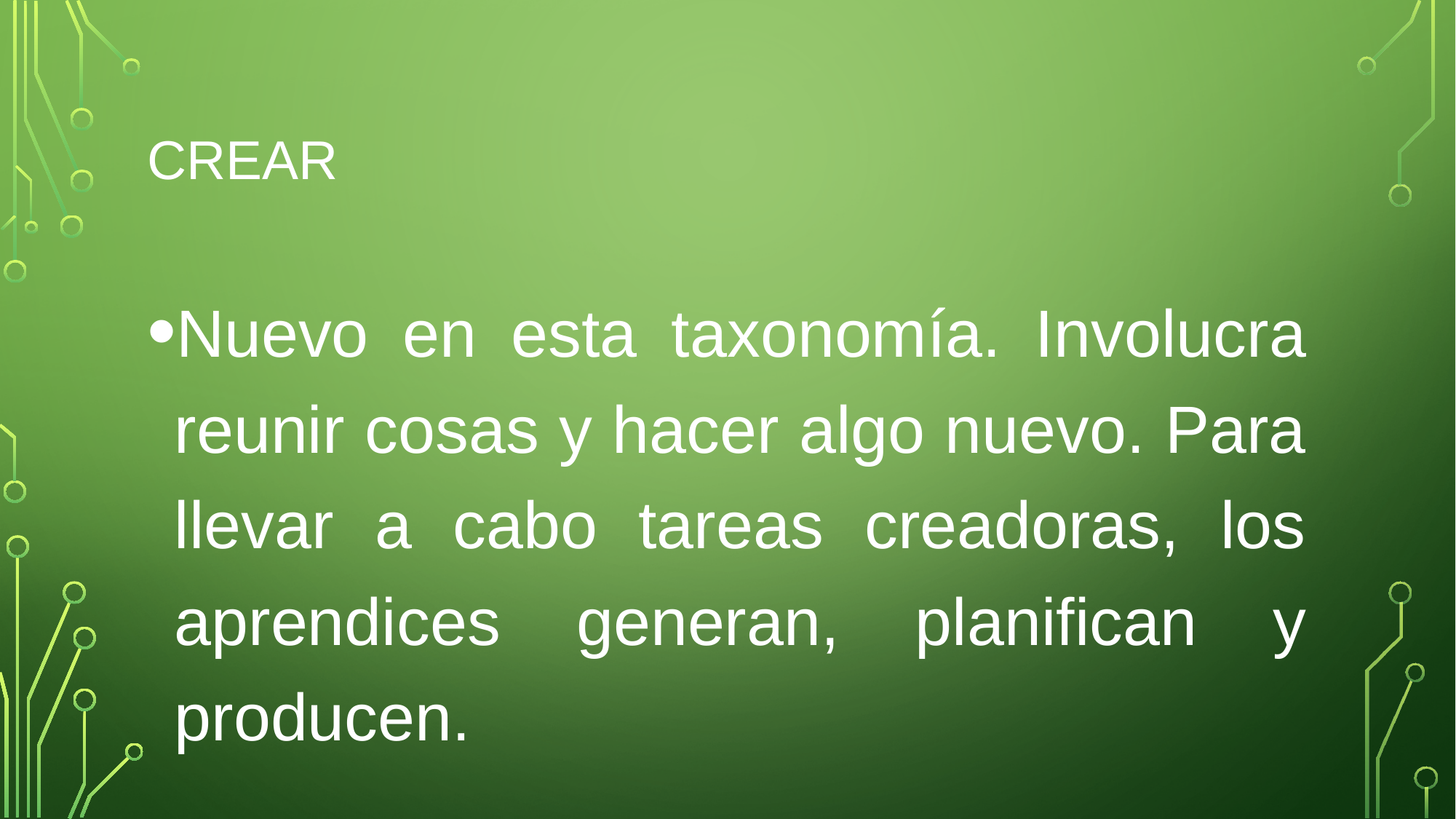

# CREAR
Nuevo en esta taxonomía. Involucra reunir cosas y hacer algo nuevo. Para llevar a cabo tareas creadoras, los aprendices generan, planifican y producen.